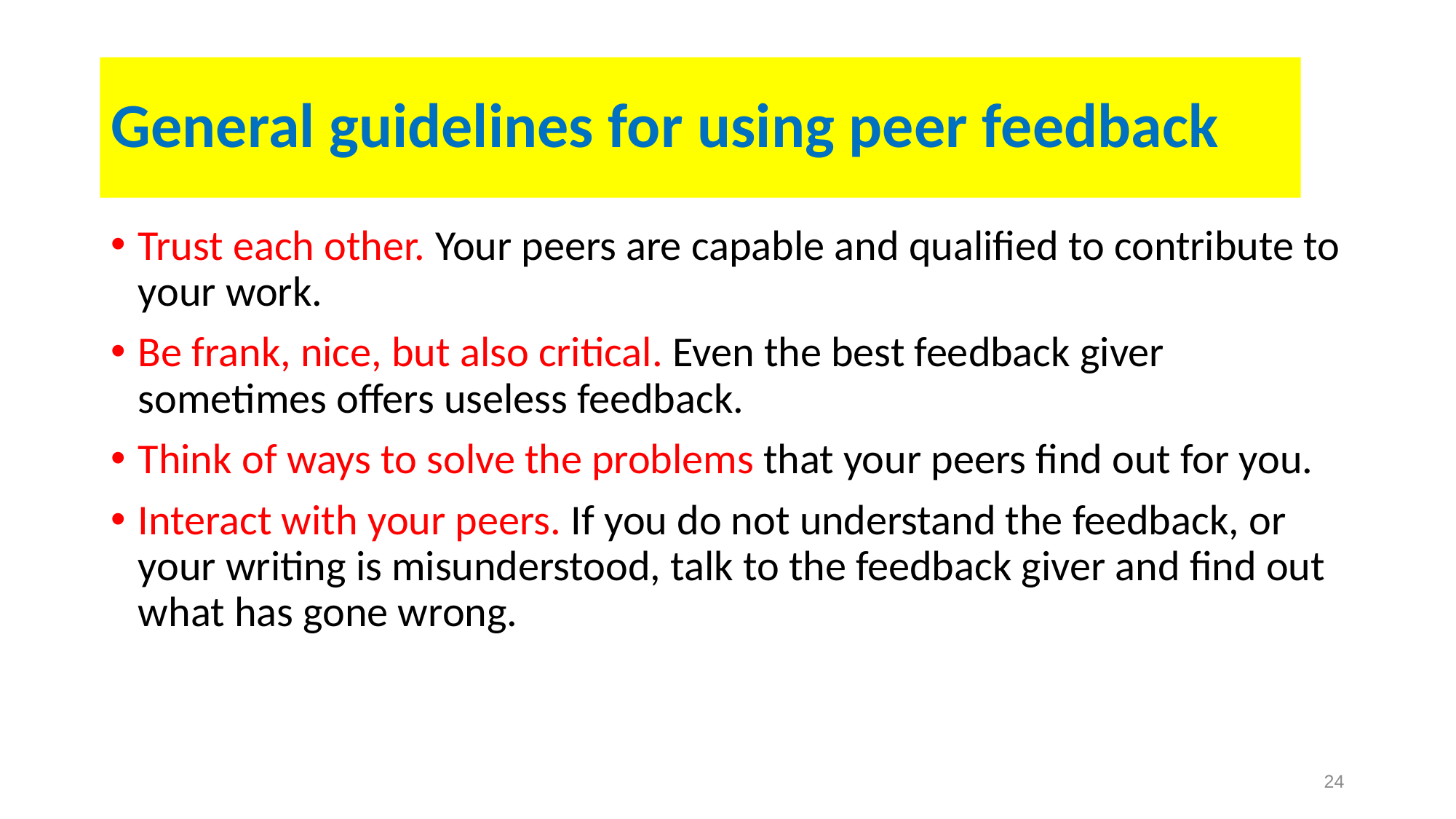

#
General guidelines for using peer feedback
Trust each other. Your peers are capable and qualified to contribute to your work.
Be frank, nice, but also critical. Even the best feedback giver sometimes offers useless feedback.
Think of ways to solve the problems that your peers find out for you.
Interact with your peers. If you do not understand the feedback, or your writing is misunderstood, talk to the feedback giver and find out what has gone wrong.
24